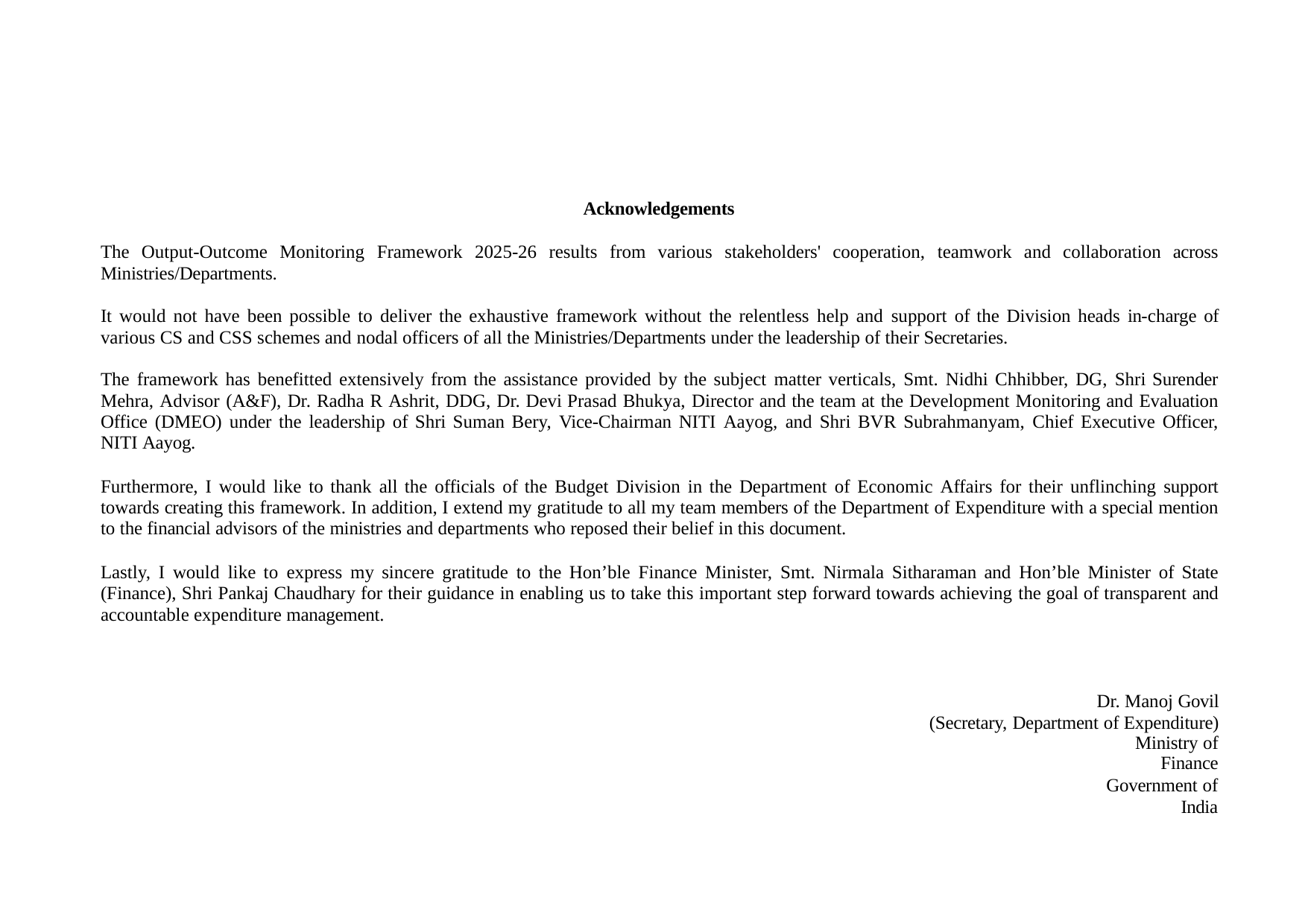

Acknowledgements

The Output-Outcome Monitoring Framework 2025-26 results from various stakeholders' cooperation, teamwork and collaboration across Ministries/Departments.
It would not have been possible to deliver the exhaustive framework without the relentless help and support of the Division heads in-charge of various CS and CSS schemes and nodal officers of all the Ministries/Departments under the leadership of their Secretaries.
The framework has benefitted extensively from the assistance provided by the subject matter verticals, Smt. Nidhi Chhibber, DG, Shri Surender Mehra, Advisor (A&F), Dr. Radha R Ashrit, DDG, Dr. Devi Prasad Bhukya, Director and the team at the Development Monitoring and Evaluation Office (DMEO) under the leadership of Shri Suman Bery, Vice-Chairman NITI Aayog, and Shri BVR Subrahmanyam, Chief Executive Officer, NITI Aayog.

Furthermore, I would like to thank all the officials of the Budget Division in the Department of Economic Affairs for their unflinching support towards creating this framework. In addition, I extend my gratitude to all my team members of the Department of Expenditure with a special mention to the financial advisors of the ministries and departments who reposed their belief in this document.

Lastly, I would like to express my sincere gratitude to the Hon’ble Finance Minister, Smt. Nirmala Sitharaman and Hon’ble Minister of State (Finance), Shri Pankaj Chaudhary for their guidance in enabling us to take this important step forward towards achieving the goal of transparent and accountable expenditure management.
Dr. Manoj Govil (Secretary, Department of Expenditure)
Ministry of Finance
Government of India